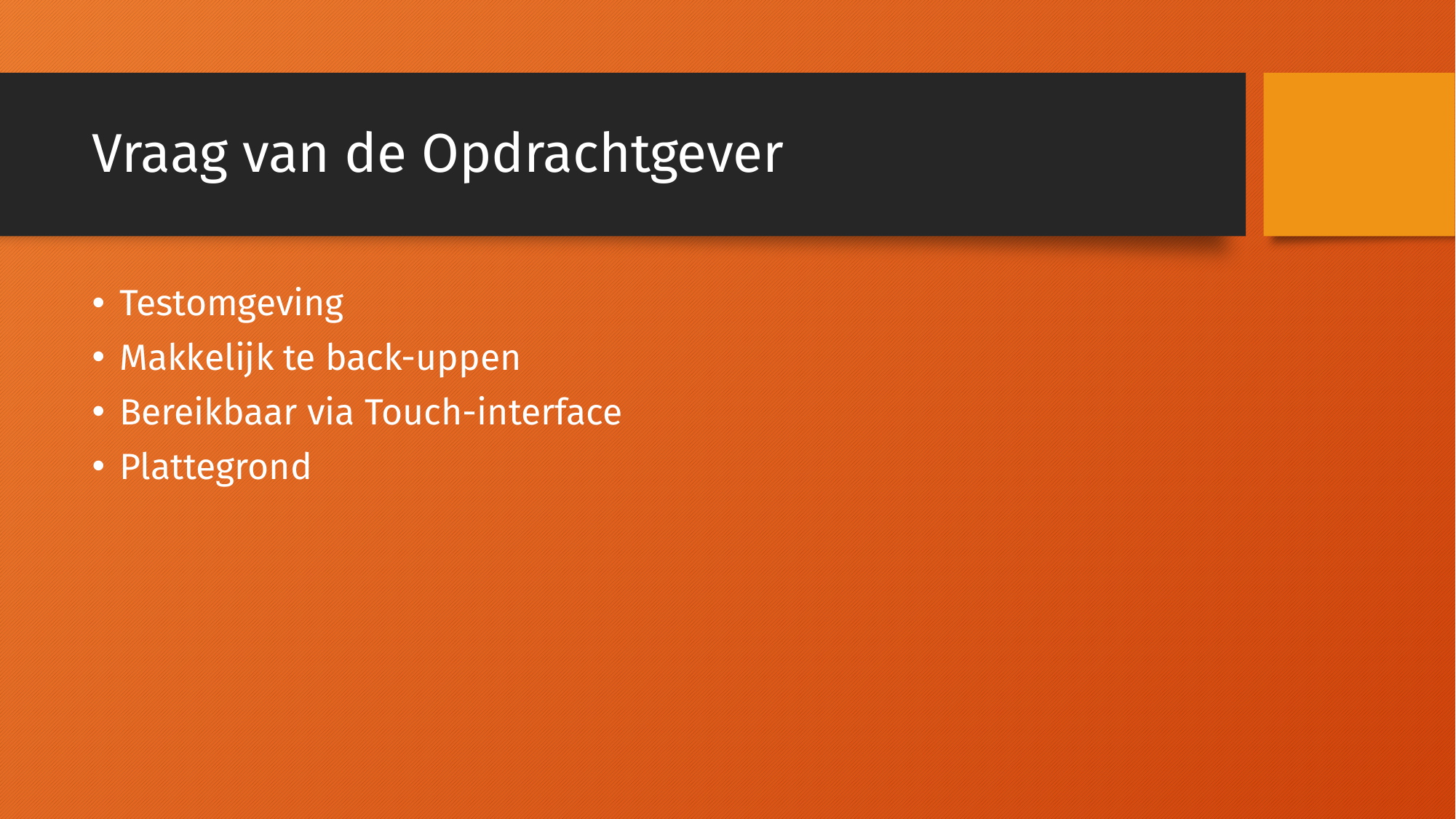

# Vraag van de Opdrachtgever
Testomgeving
Makkelijk te back-uppen
Bereikbaar via Touch-interface
Plattegrond